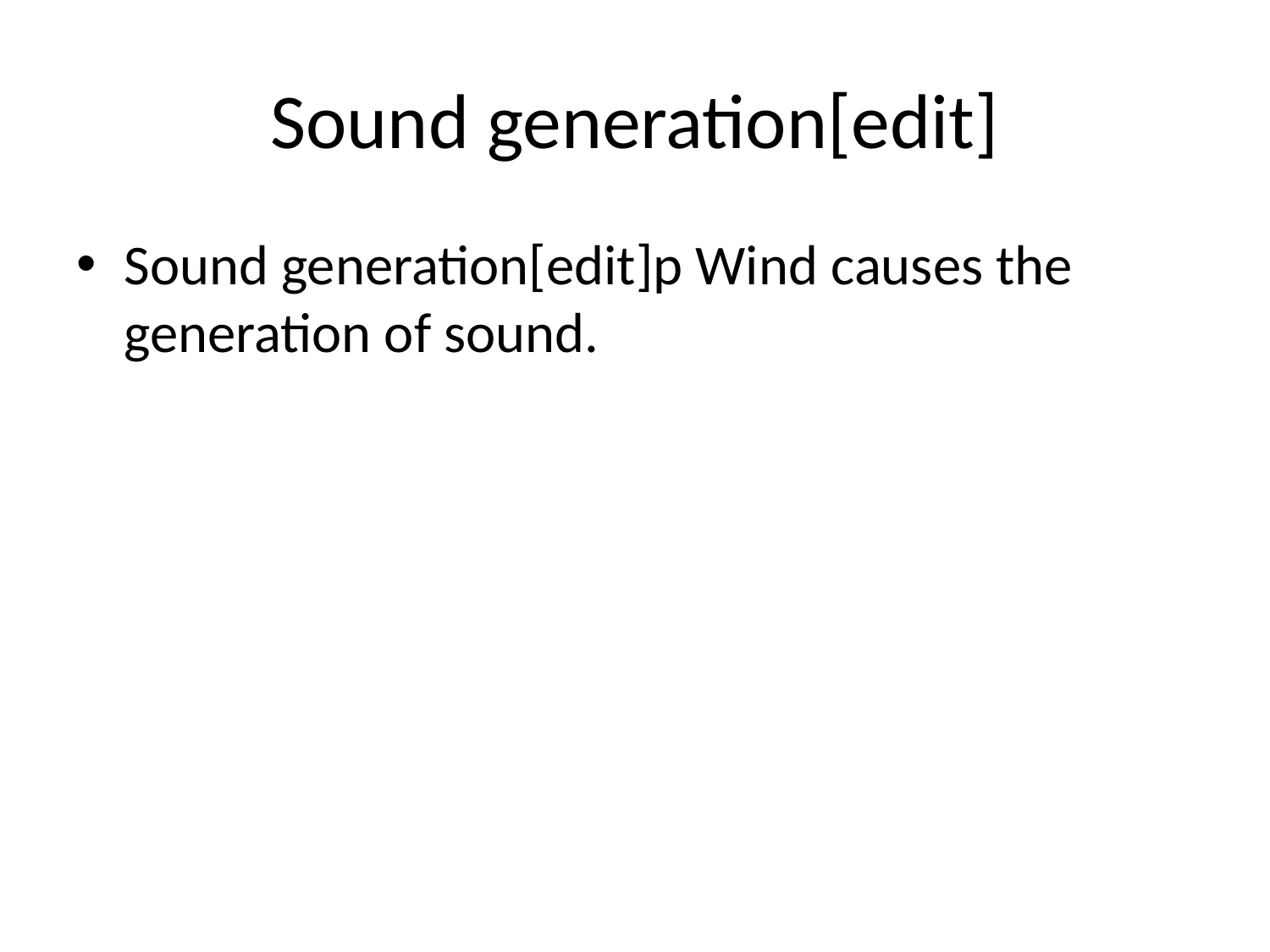

# Sound generation[edit]
Sound generation[edit]p Wind causes the generation of sound.